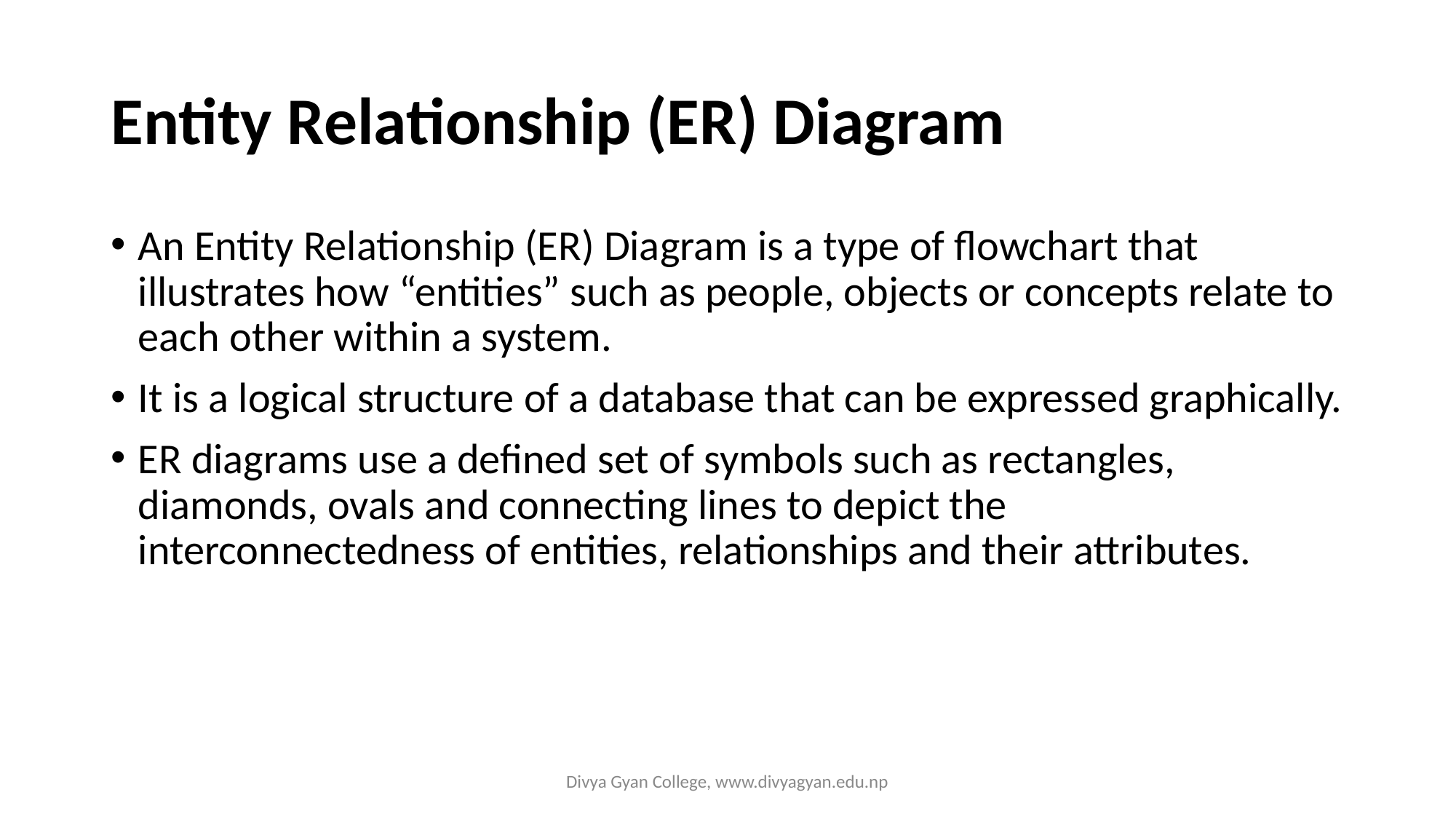

# Entity Relationship (ER) Diagram
An Entity Relationship (ER) Diagram is a type of flowchart that illustrates how “entities” such as people, objects or concepts relate to each other within a system.
It is a logical structure of a database that can be expressed graphically.
ER diagrams use a defined set of symbols such as rectangles, diamonds, ovals and connecting lines to depict the interconnectedness of entities, relationships and their attributes.
Divya Gyan College, www.divyagyan.edu.np